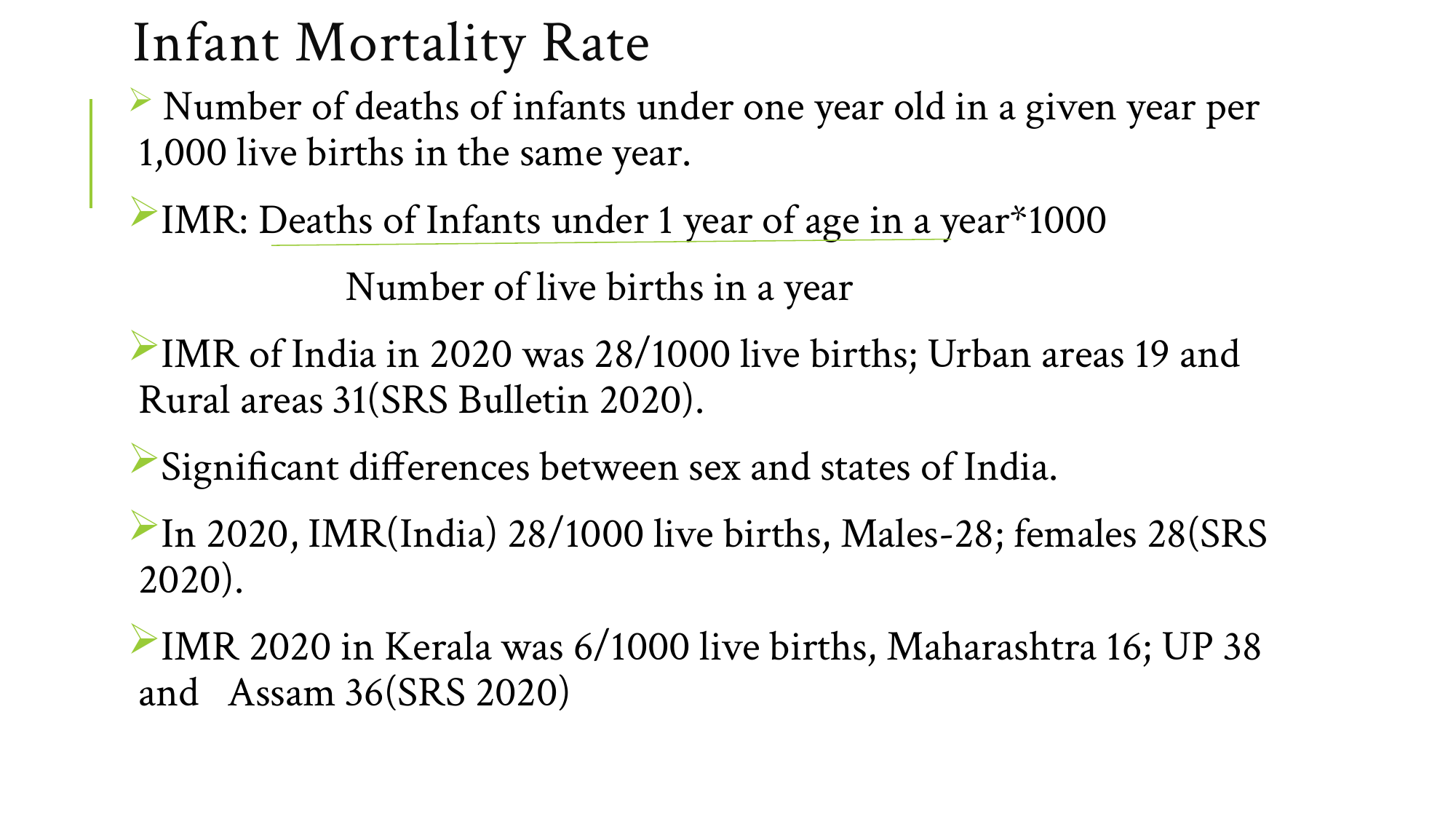

# Infant Mortality Rate
 Number of deaths of infants under one year old in a given year per 1,000 live births in the same year.
IMR: Deaths of Infants under 1 year of age in a year*1000
		Number of live births in a year
IMR of India in 2020 was 28/1000 live births; Urban areas 19 and Rural areas 31(SRS Bulletin 2020).
Significant differences between sex and states of India.
In 2020, IMR(India) 28/1000 live births, Males-28; females 28(SRS 2020).
IMR 2020 in Kerala was 6/1000 live births, Maharashtra 16; UP 38 and   Assam 36(SRS 2020)